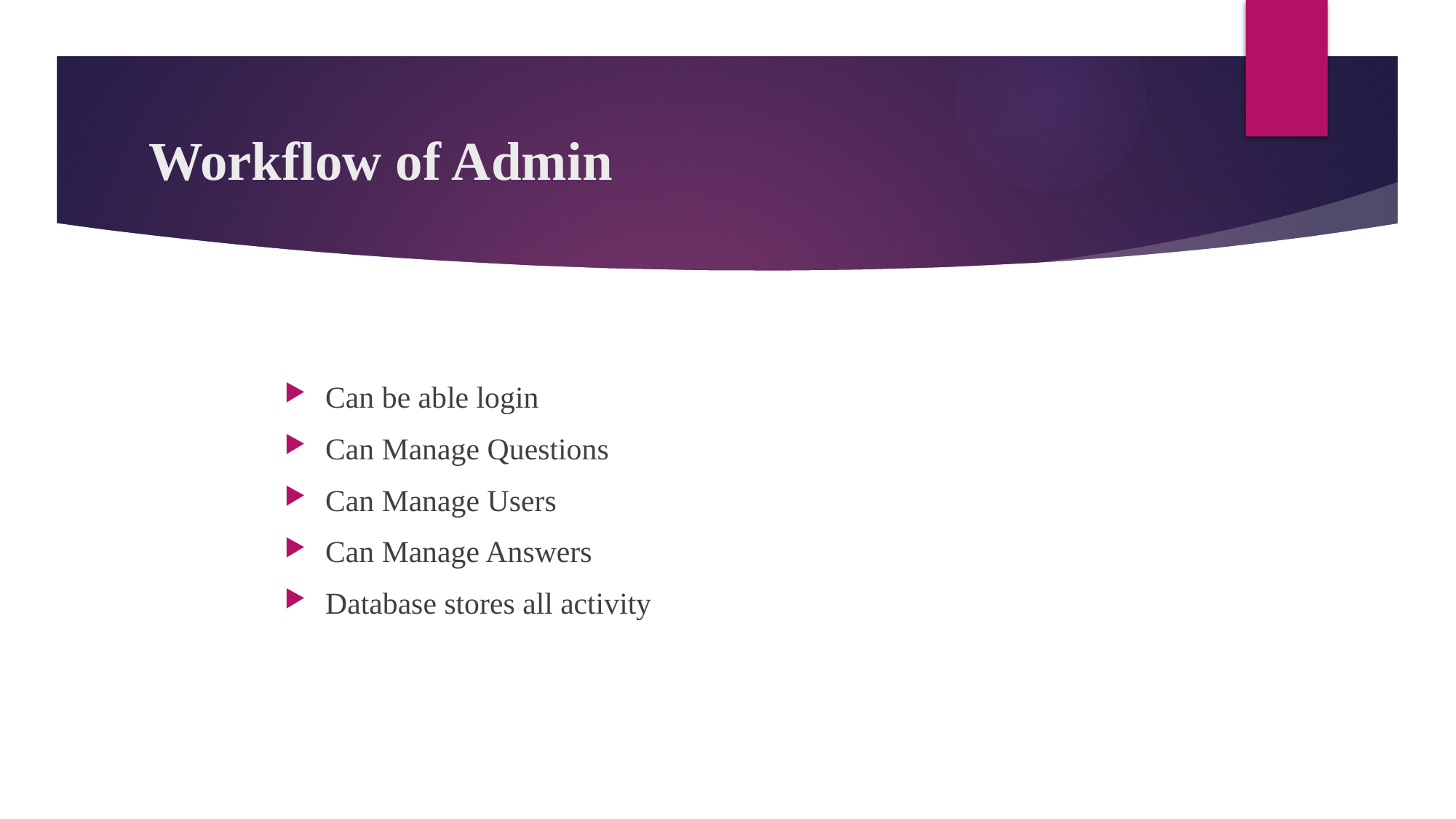

# Workflow of Admin
Can be able login
Can Manage Questions
Can Manage Users
Can Manage Answers
Database stores all activity